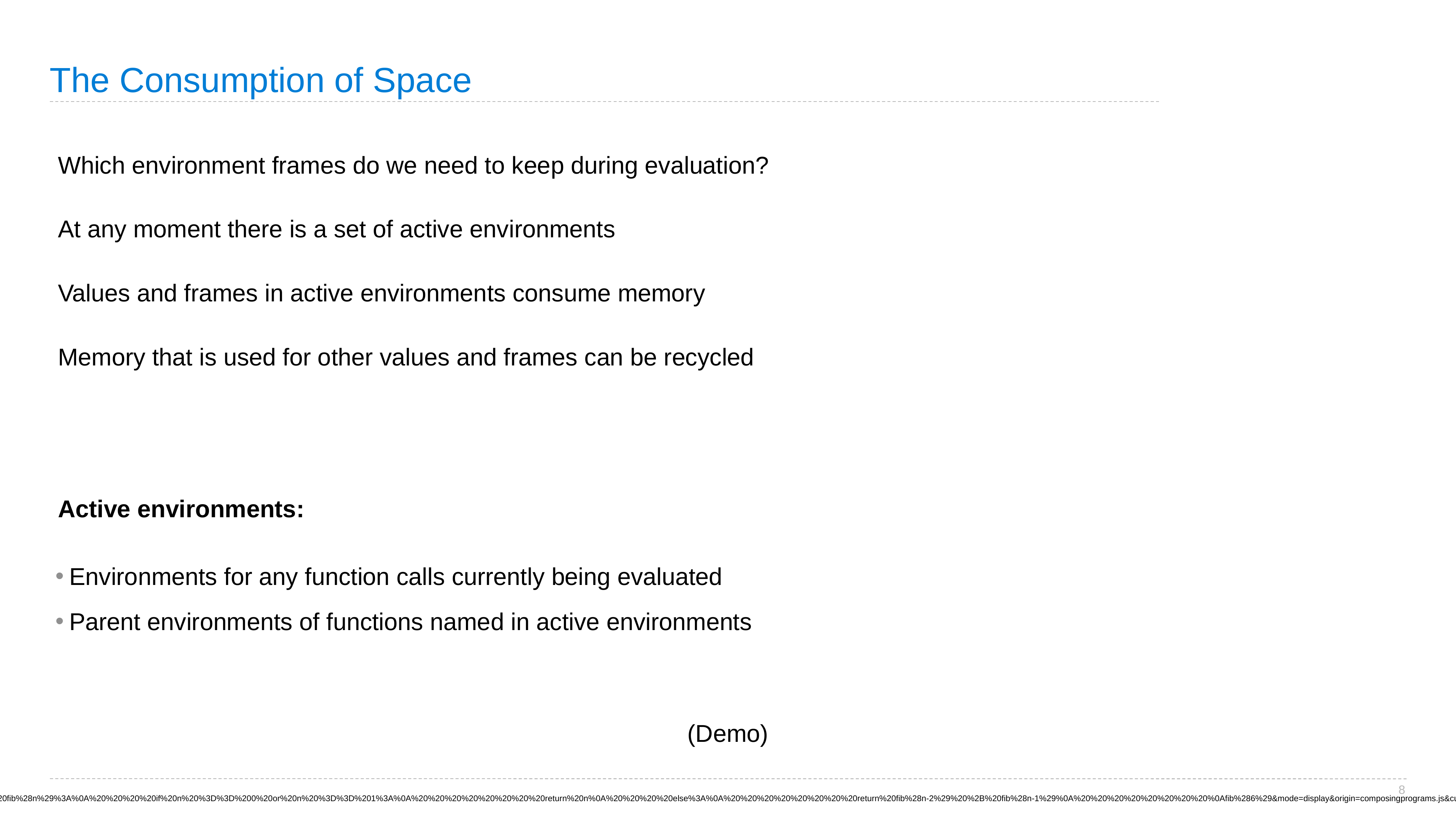

# The Consumption of Space

Which environment frames do we need to keep during evaluation?
At any moment there is a set of active environments
Values and frames in active environments consume memory
Memory that is used for other values and frames can be recycled
Active environments:
Environments for any function calls currently being evaluated
Parent environments of functions named in active environments
(Demo)
pythontutor.com/composingprograms.html#code=def%20fib%28n%29%3A%0A%20%20%20%20if%20n%20%3D%3D%200%20or%20n%20%3D%3D%201%3A%0A%20%20%20%20%20%20%20%20return%20n%0A%20%20%20%20else%3A%0A%20%20%20%20%20%20%20%20return%20fib%28n-2%29%20%2B%20fib%28n-1%29%0A%20%20%20%20%20%20%20%20%0Afib%286%29&mode=display&origin=composingprograms.js&cumulative=false&py=3&rawInputLstJSON=[]&curInstr=1

8